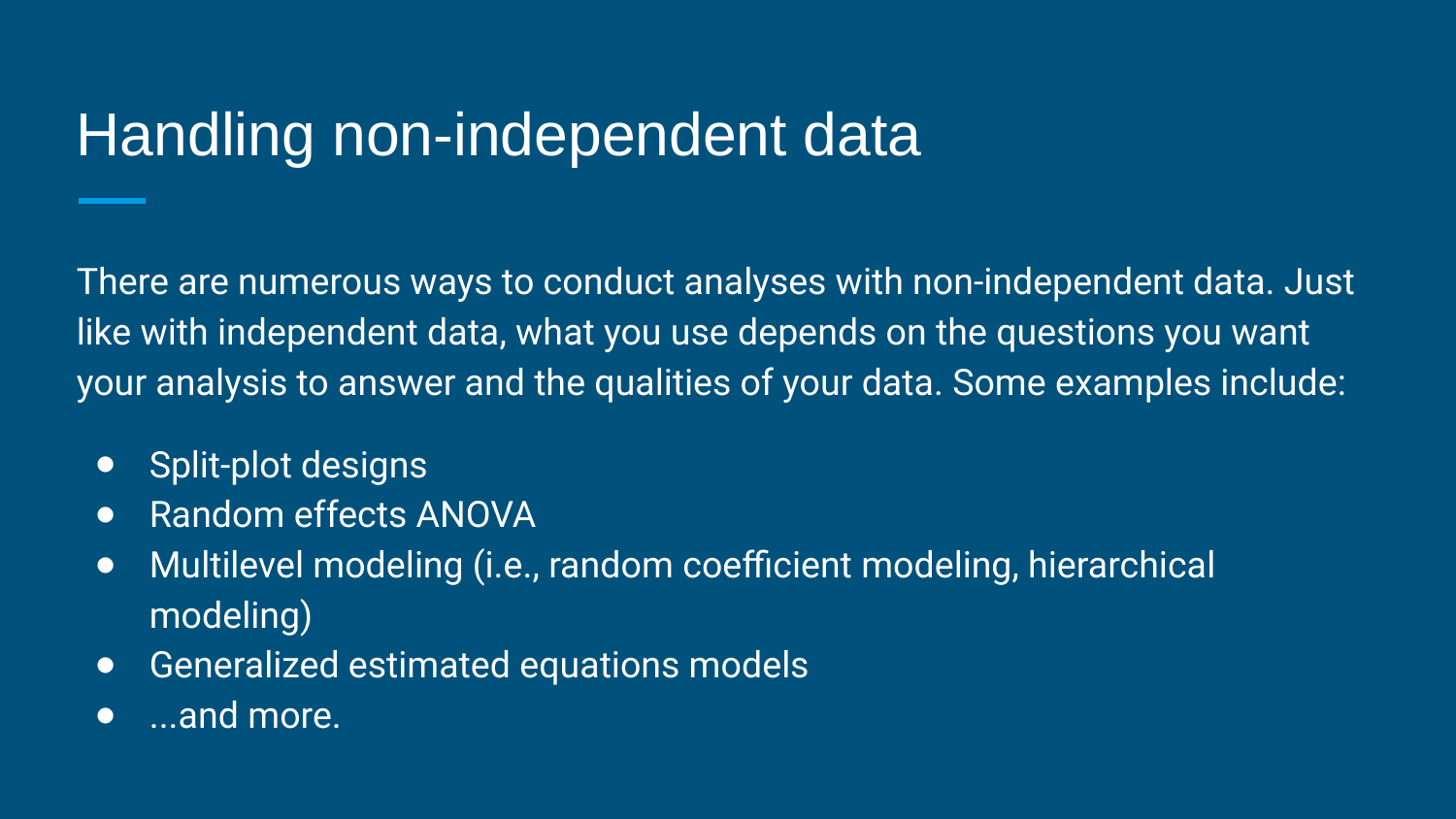

# Handling non-independent data
There are numerous ways to conduct analyses with non-independent data. Just like with independent data, what you use depends on the questions you want your analysis to answer and the qualities of your data. Some examples include:
Split-plot designs
Random effects ANOVA
Multilevel modeling (i.e., random coefficient modeling, hierarchical modeling)
Generalized estimated equations models
...and more.